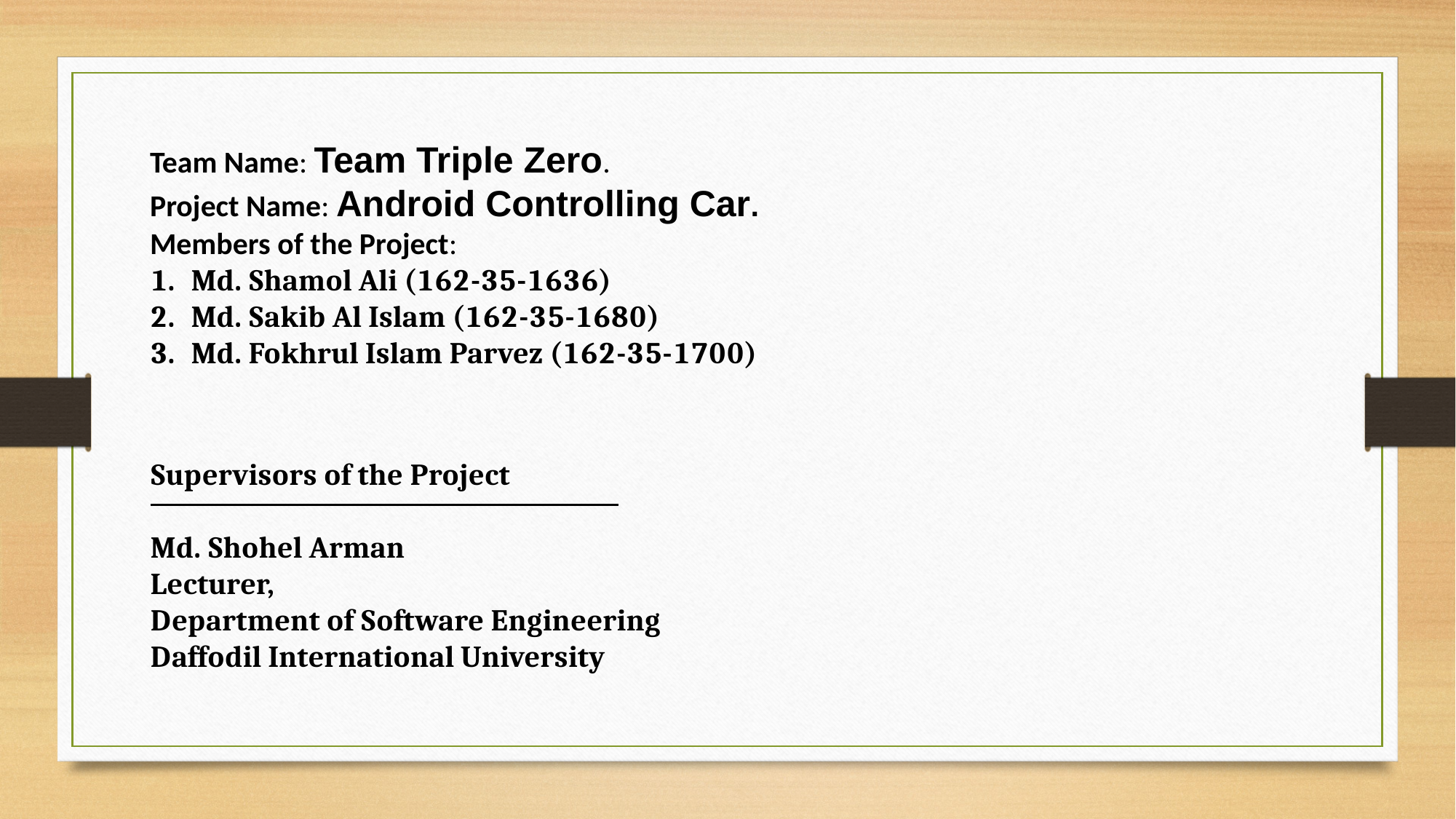

Team Name: Team Triple Zero.
Project Name: Android Controlling Car.
Members of the Project:
Md. Shamol Ali (162-35-1636)
Md. Sakib Al Islam (162-35-1680)
Md. Fokhrul Islam Parvez (162-35-1700)

Supervisors of the Project

Md. Shohel Arman
Lecturer,
Department of Software Engineering
Daffodil International University